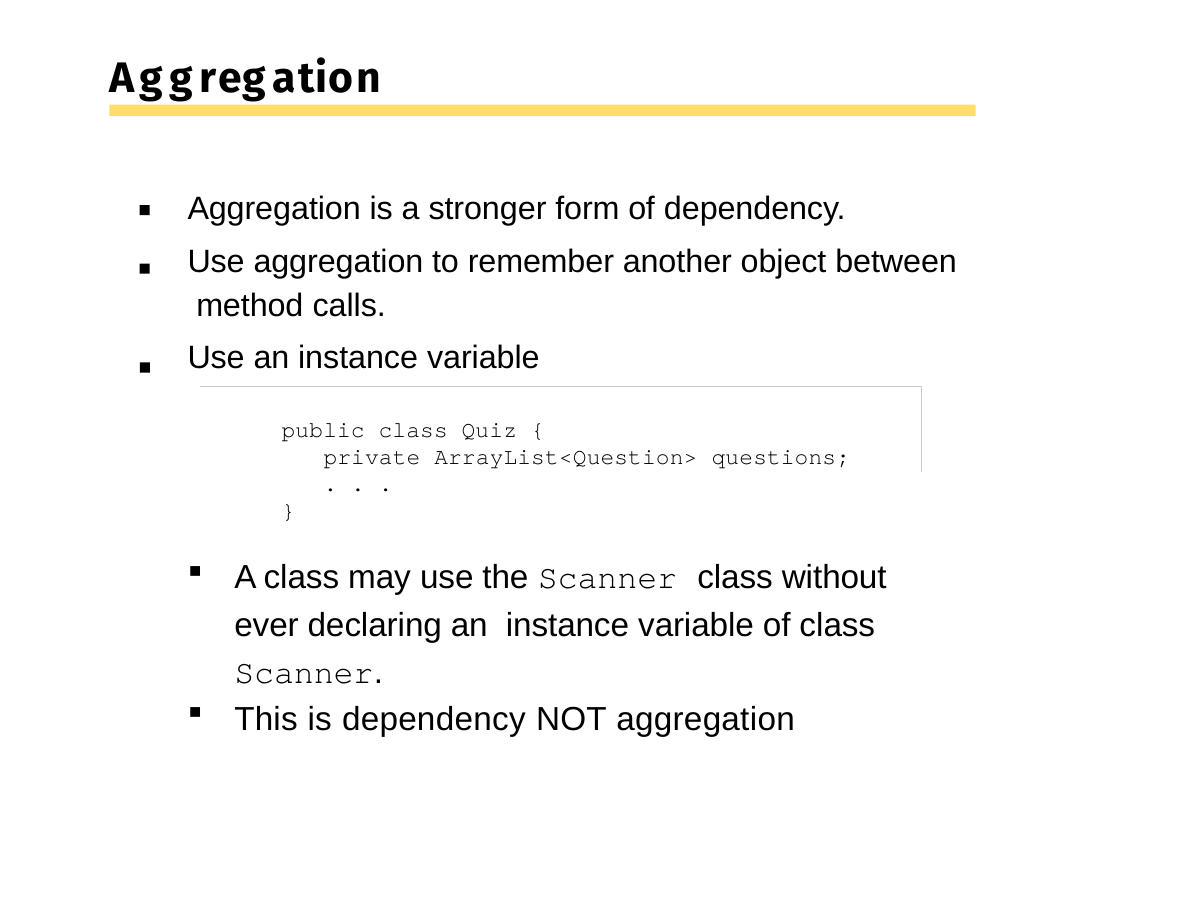

# Aggregation

Aggregation is a stronger form of dependency.
Use aggregation to remember another object between  method calls.
Use an instance variable

public class Quiz {
private ArrayList<Question> questions;
. . .
}

A class may use the Scanner class without ever declaring an  instance variable of class Scanner.
This is dependency NOT aggregation